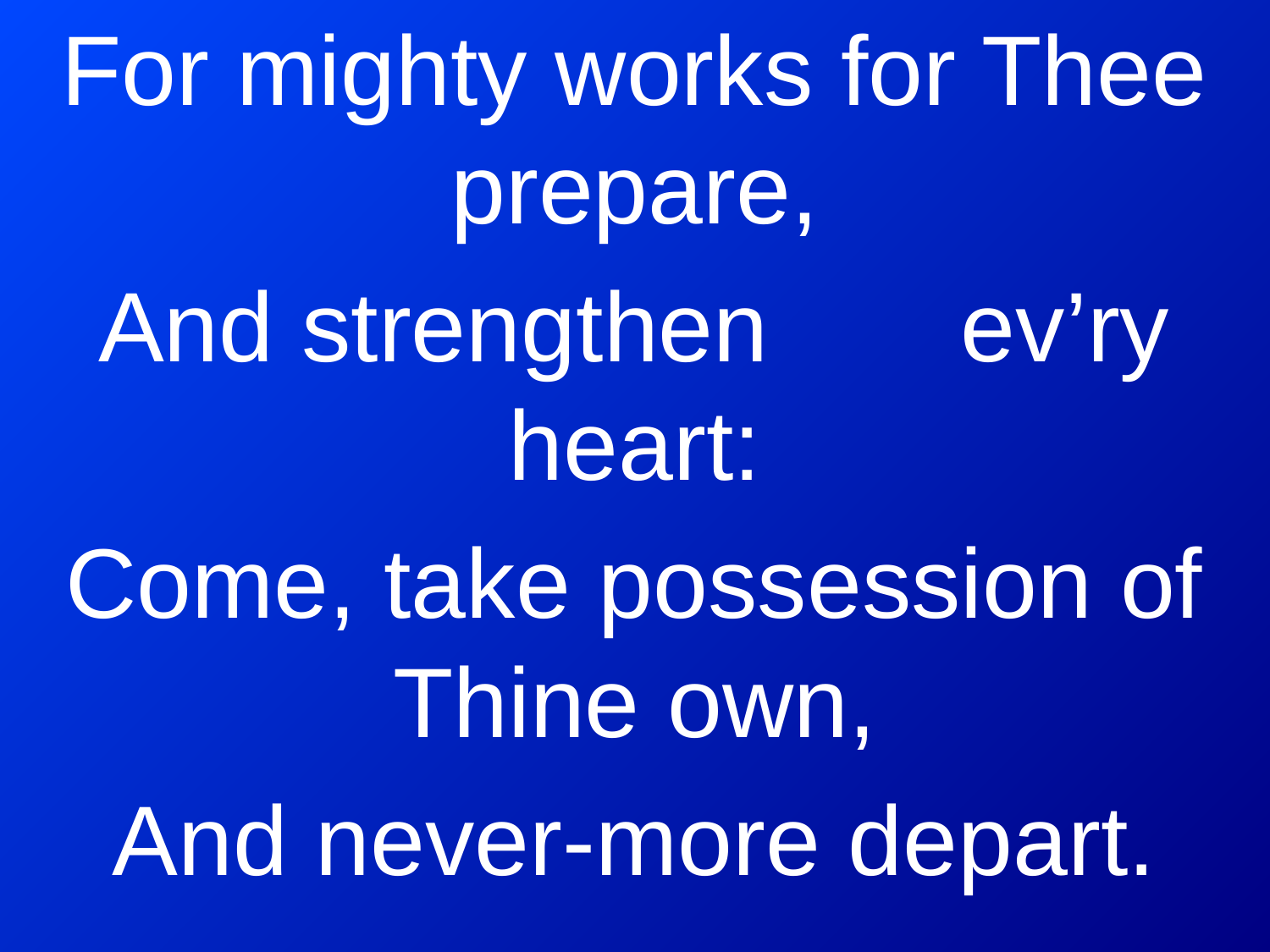

For mighty works for Thee prepare,
And strengthen       ev’ry heart:
Come, take possession of Thine own,
And never-more depart.